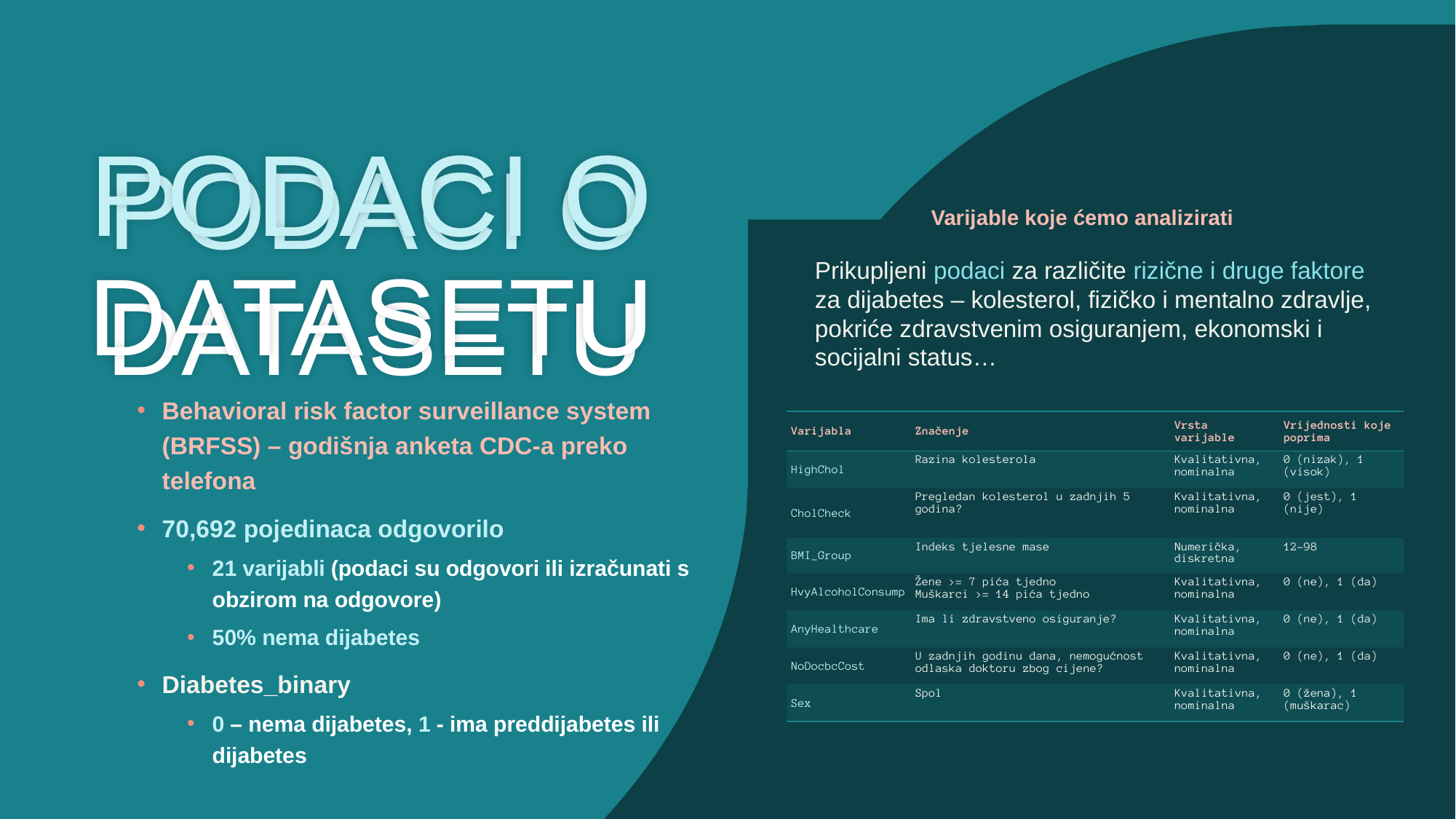

PODACI O DATASETU
PODACI O DATASETU
Varijable koje ćemo analizirati

Prikupljeni podaci za različite rizične i druge faktore za dijabetes – kolesterol, fizičko i mentalno zdravlje, pokriće zdravstvenim osiguranjem, ekonomski i socijalni status…
Behavioral risk factor surveillance system (BRFSS) – godišnja anketa CDC-a preko telefona
70,692 pojedinaca odgovorilo
21 varijabli (podaci su odgovori ili izračunati s obzirom na odgovore)
50% nema dijabetes
Diabetes_binary
0 – nema dijabetes, 1 - ima preddijabetes ili dijabetes
| Varijabla | Značenje | Vrsta varijable | Vrijednosti koje poprima |
| --- | --- | --- | --- |
| HighChol | Razina kolesterola | Kvalitativna, nominalna | 0 (nizak), 1 (visok) |
| CholCheck | Pregledan kolesterol u zadnjih 5 godina? | Kvalitativna, nominalna | 0 (jest), 1 (nije) |
| BMI\_Group | Indeks tjelesne mase | Numerička, diskretna | 12-98 |
| HvyAlcoholConsump | Žene >= 7 pića tjedno Muškarci >= 14 pića tjedno | Kvalitativna, nominalna | 0 (ne), 1 (da) |
| AnyHealthcare | Ima li zdravstveno osiguranje? | Kvalitativna, nominalna | 0 (ne), 1 (da) |
| NoDocbcCost | U zadnjih godinu dana, nemogućnost odlaska doktoru zbog cijene? | Kvalitativna, nominalna | 0 (ne), 1 (da) |
| Sex | Spol | Kvalitativna, nominalna | 0 (žena), 1 (muškarac) |
3